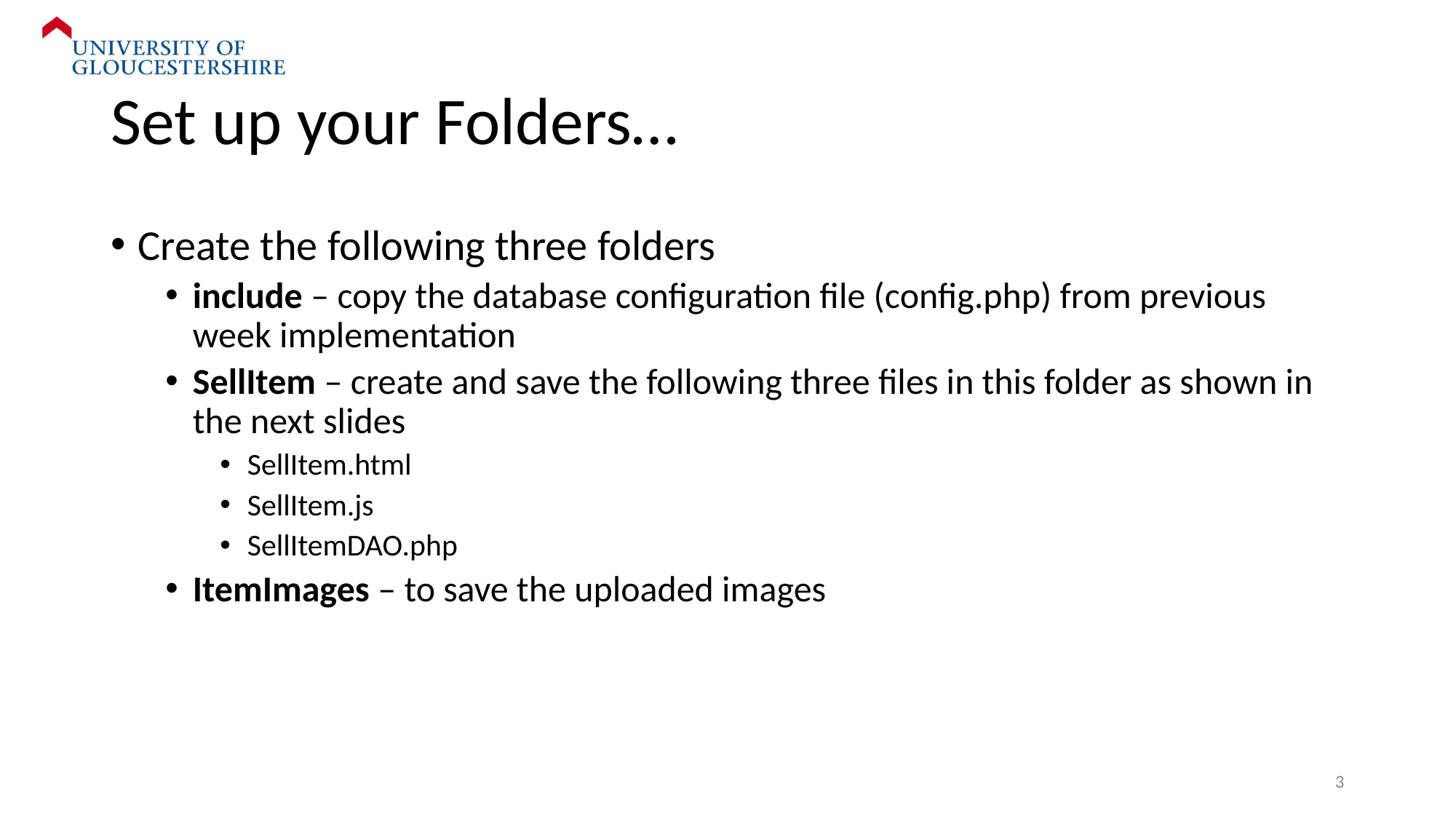

# Set up your Folders…
Create the following three folders
include – copy the database configuration file (config.php) from previous week implementation
SellItem – create and save the following three files in this folder as shown in the next slides
SellItem.html
SellItem.js
SellItemDAO.php
ItemImages – to save the uploaded images
3